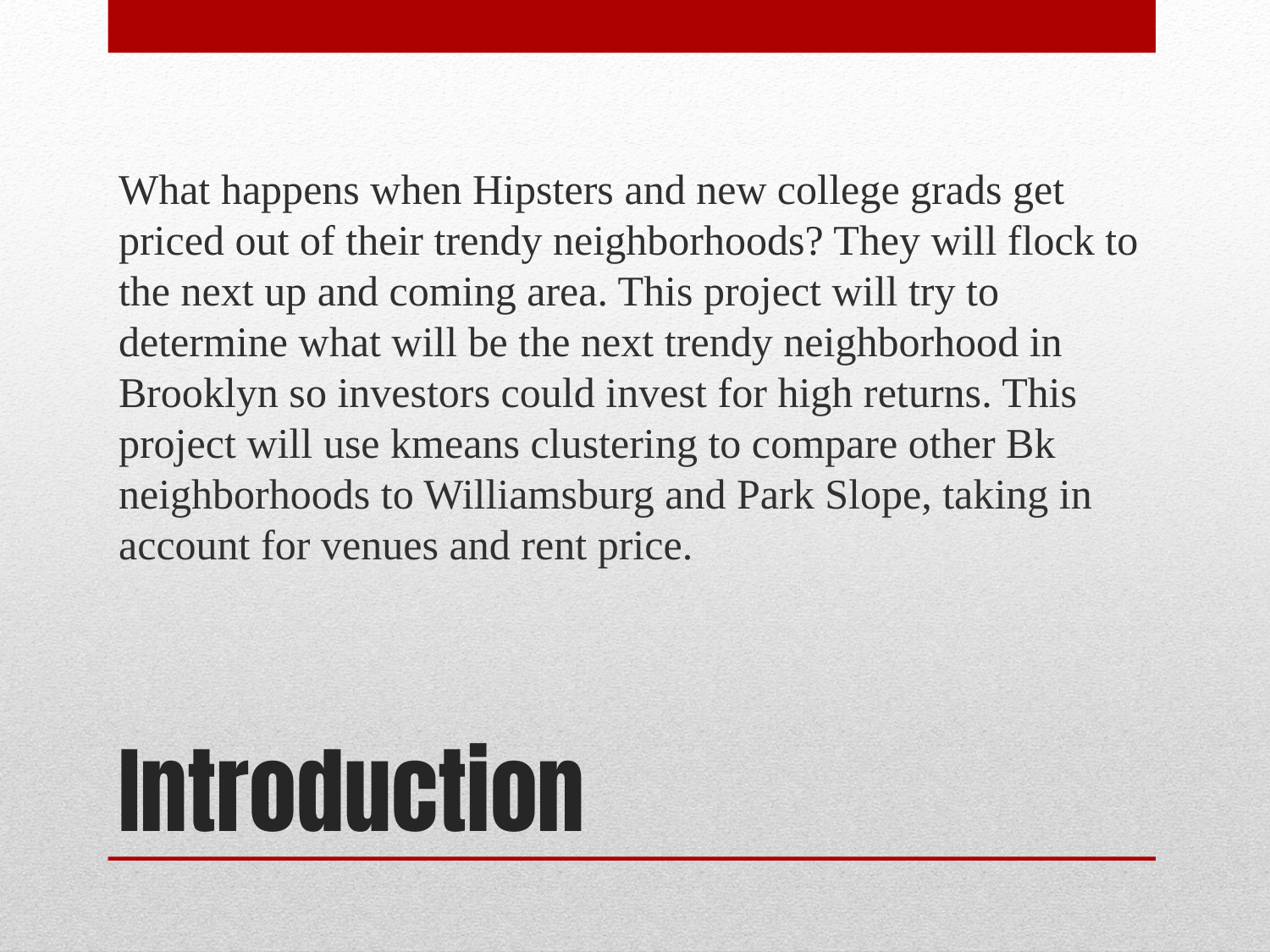

What happens when Hipsters and new college grads get priced out of their trendy neighborhoods? They will flock to the next up and coming area. This project will try to determine what will be the next trendy neighborhood in Brooklyn so investors could invest for high returns. This project will use kmeans clustering to compare other Bk neighborhoods to Williamsburg and Park Slope, taking in account for venues and rent price.
# Introduction